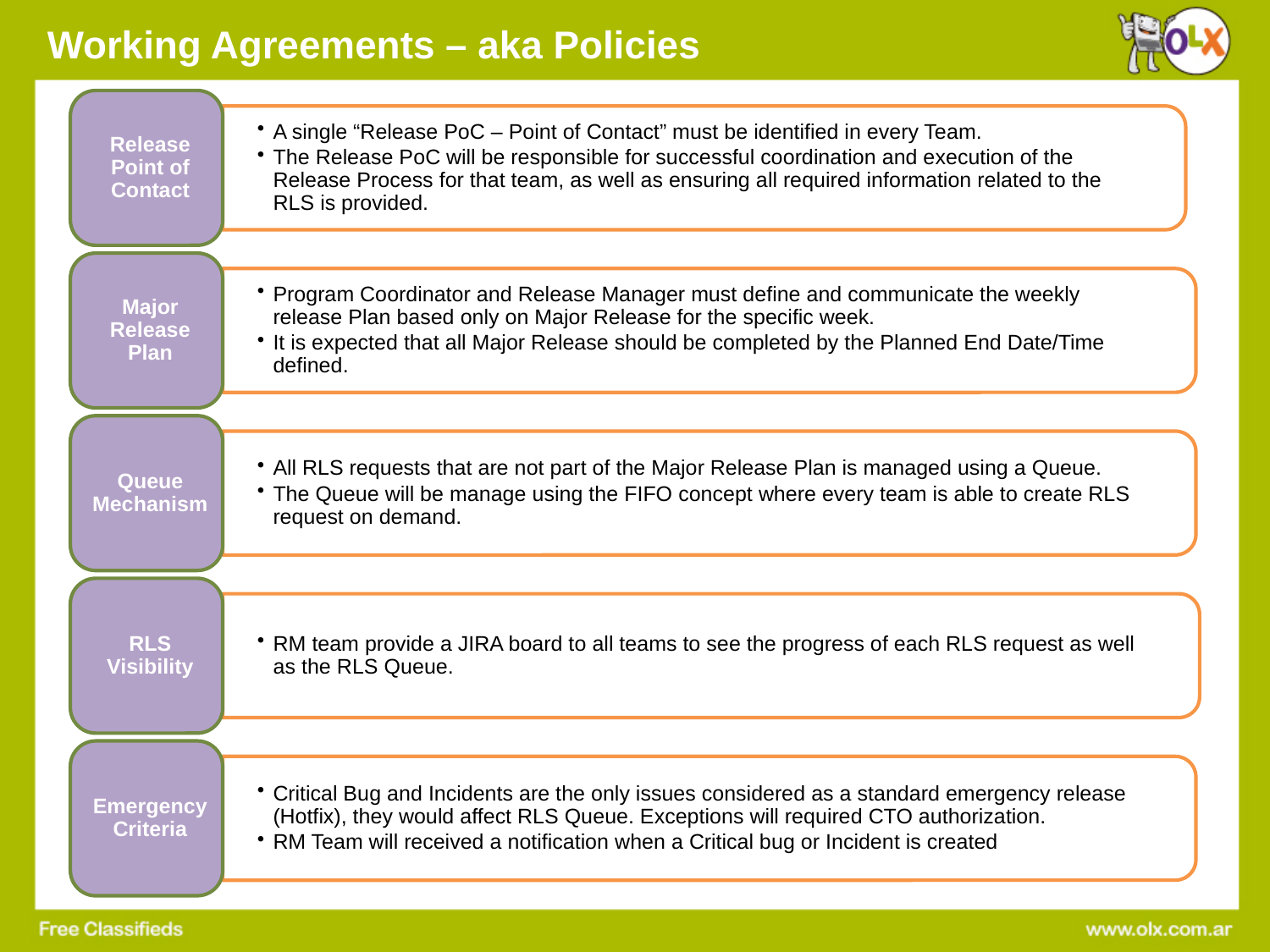

Working Agreements – aka Policies

A single “Release PoC – Point of Contact” must be identified in every Team.
The Release PoC will be responsible for successful coordination and execution of the Release Process for that team, as well as ensuring all required information related to the RLS is provided.
Release Point of Contact
Program Coordinator and Release Manager must define and communicate the weekly release Plan based only on Major Release for the specific week.
It is expected that all Major Release should be completed by the Planned End Date/Time defined.
Major Release Plan
All RLS requests that are not part of the Major Release Plan is managed using a Queue.
The Queue will be manage using the FIFO concept where every team is able to create RLS request on demand.
Queue Mechanism
RM team provide a JIRA board to all teams to see the progress of each RLS request as well as the RLS Queue.
RLS Visibility
Critical Bug and Incidents are the only issues considered as a standard emergency release (Hotfix), they would affect RLS Queue. Exceptions will required CTO authorization.
RM Team will received a notification when a Critical bug or Incident is created
Emergency Criteria